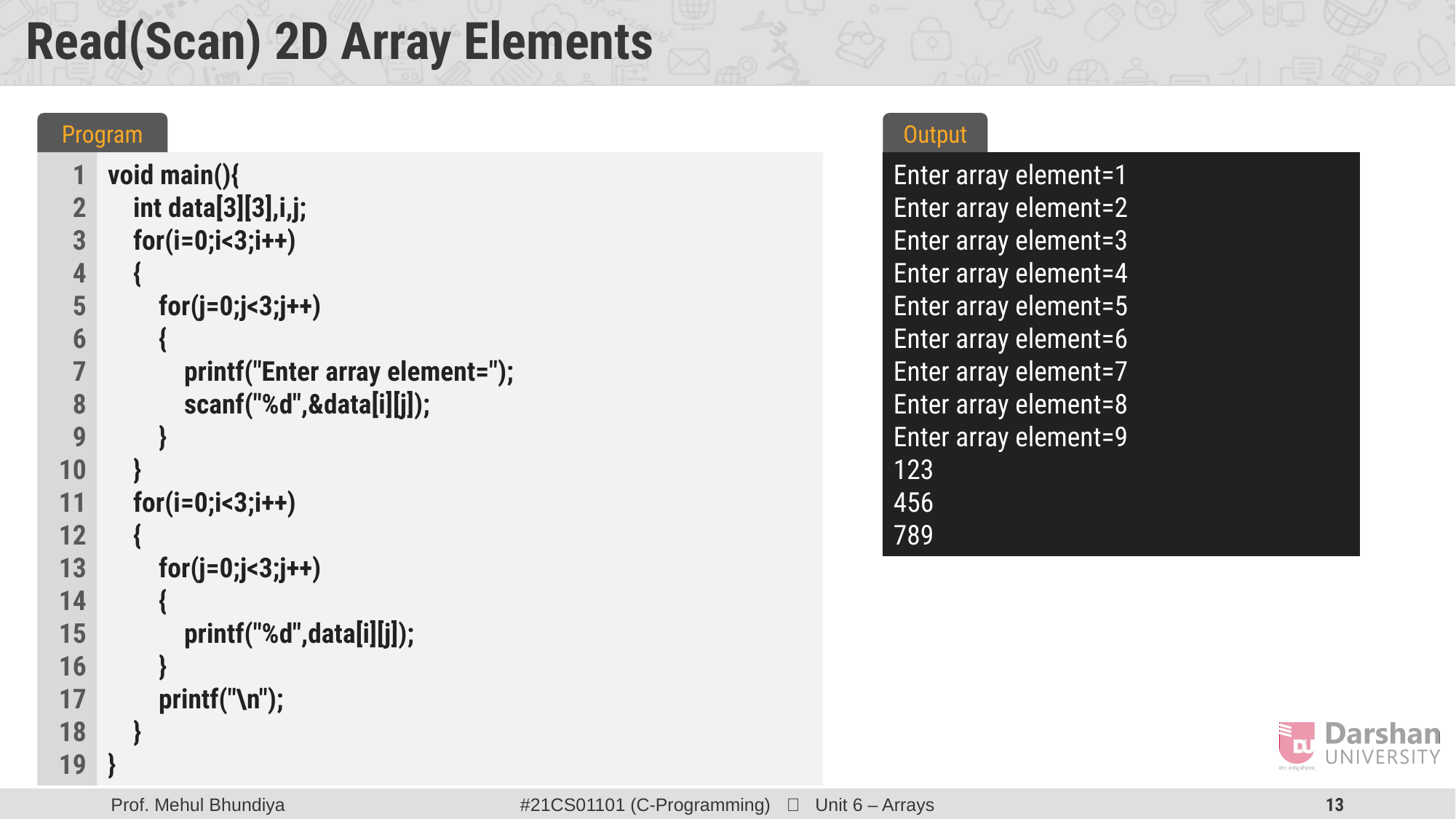

# Read(Scan) 2D Array Elements
Program
Output
1
2
3
4
5
6
7
8
9
10
11
12
13
14
15
16
17
18
19
void main(){
    int data[3][3],i,j;
    for(i=0;i<3;i++)
    {
        for(j=0;j<3;j++)
        {
            printf("Enter array element=");
            scanf("%d",&data[i][j]);
        }
    }
    for(i=0;i<3;i++)
    {
        for(j=0;j<3;j++)
        {
            printf("%d",data[i][j]);
        }
        printf("\n");
    }
}
Enter array element=1
Enter array element=2
Enter array element=3
Enter array element=4
Enter array element=5
Enter array element=6
Enter array element=7
Enter array element=8
Enter array element=9
123
456
789